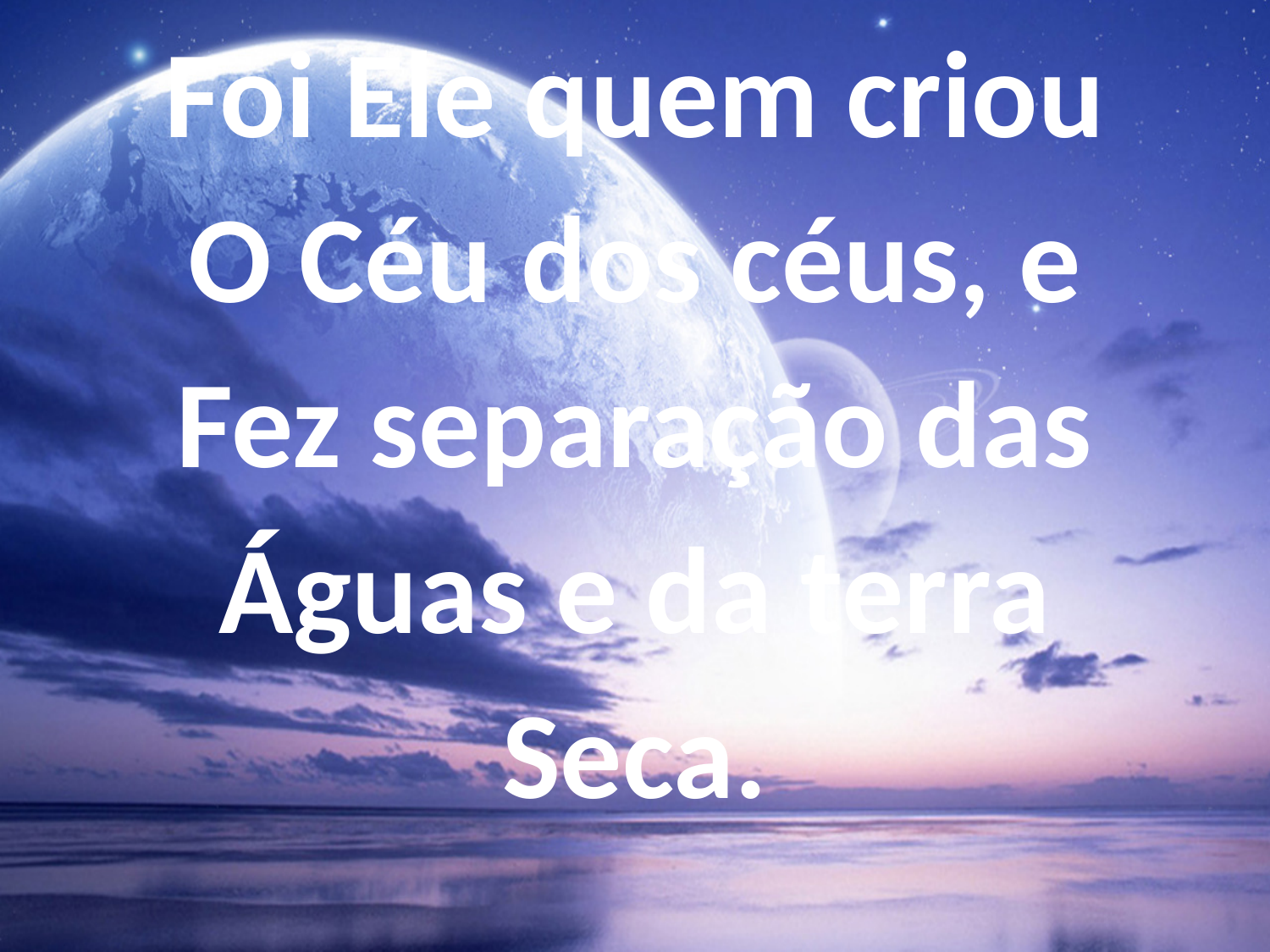

Foi Ele quem criou
O Céu dos céus, e
Fez separação das
Águas e da terra
Seca.